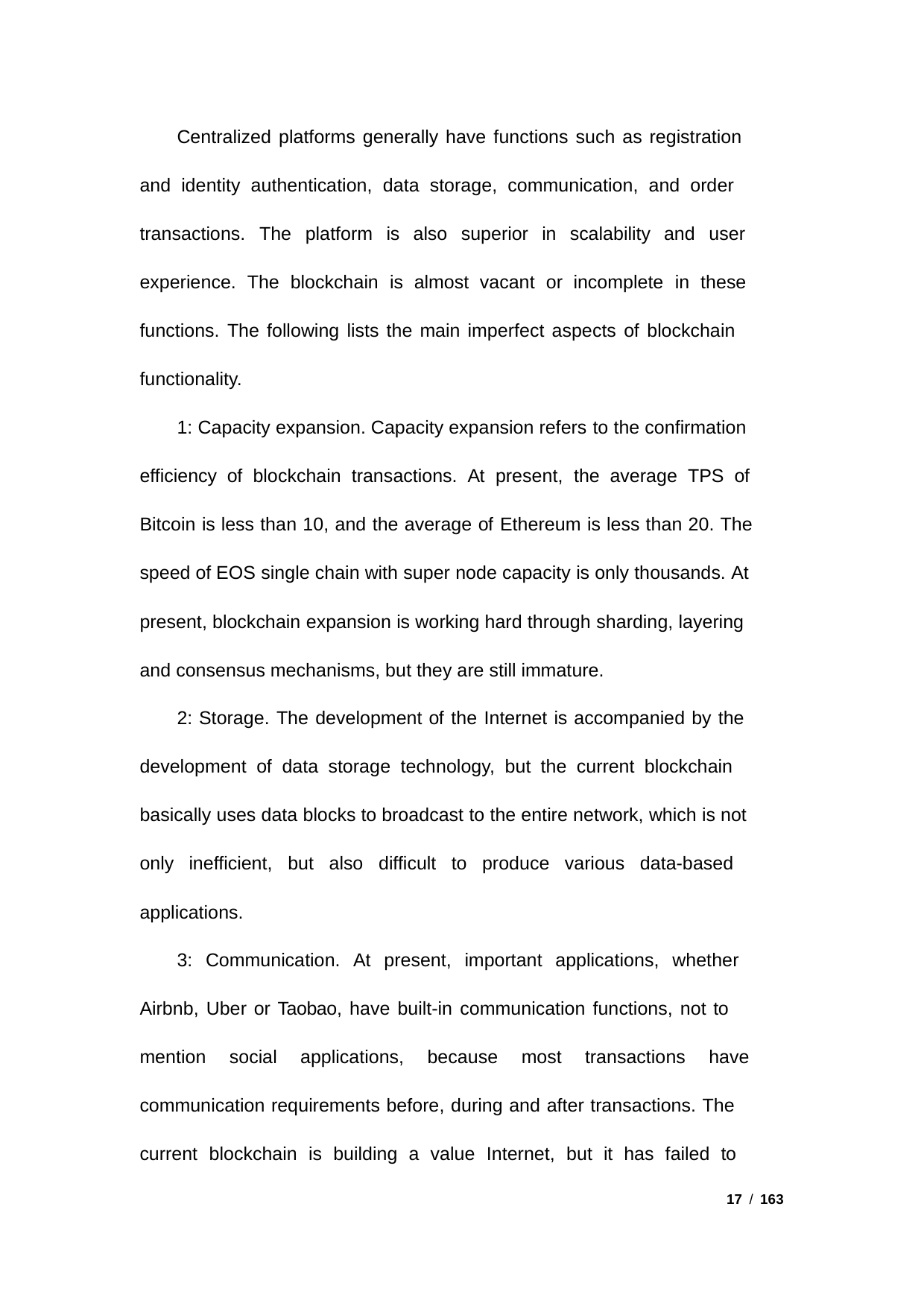

Centralized platforms generally have functions such as registration
and identity authentication, data storage, communication, and order
transactions. The platform is also superior in scalability and user
experience. The blockchain is almost vacant or incomplete in these
functions. The following lists the main imperfect aspects of blockchain
functionality.
1: Capacity expansion. Capacity expansion refers to the confirmation
efficiency of blockchain transactions. At present, the average TPS of
Bitcoin is less than 10, and the average of Ethereum is less than 20. The
speed of EOS single chain with super node capacity is only thousands. At
present, blockchain expansion is working hard through sharding, layering
and consensus mechanisms, but they are still immature.
2: Storage. The development of the Internet is accompanied by the
development of data storage technology, but the current blockchain
basically uses data blocks to broadcast to the entire network, which is not
only inefficient, but also difficult to produce various data-based
applications.
3: Communication. At present, important applications, whether
Airbnb, Uber or Taobao, have built-in communication functions, not to
mention social applications, because most transactions have
communication requirements before, during and after transactions. The
current blockchain is building a value Internet, but it has failed to
17 / 163